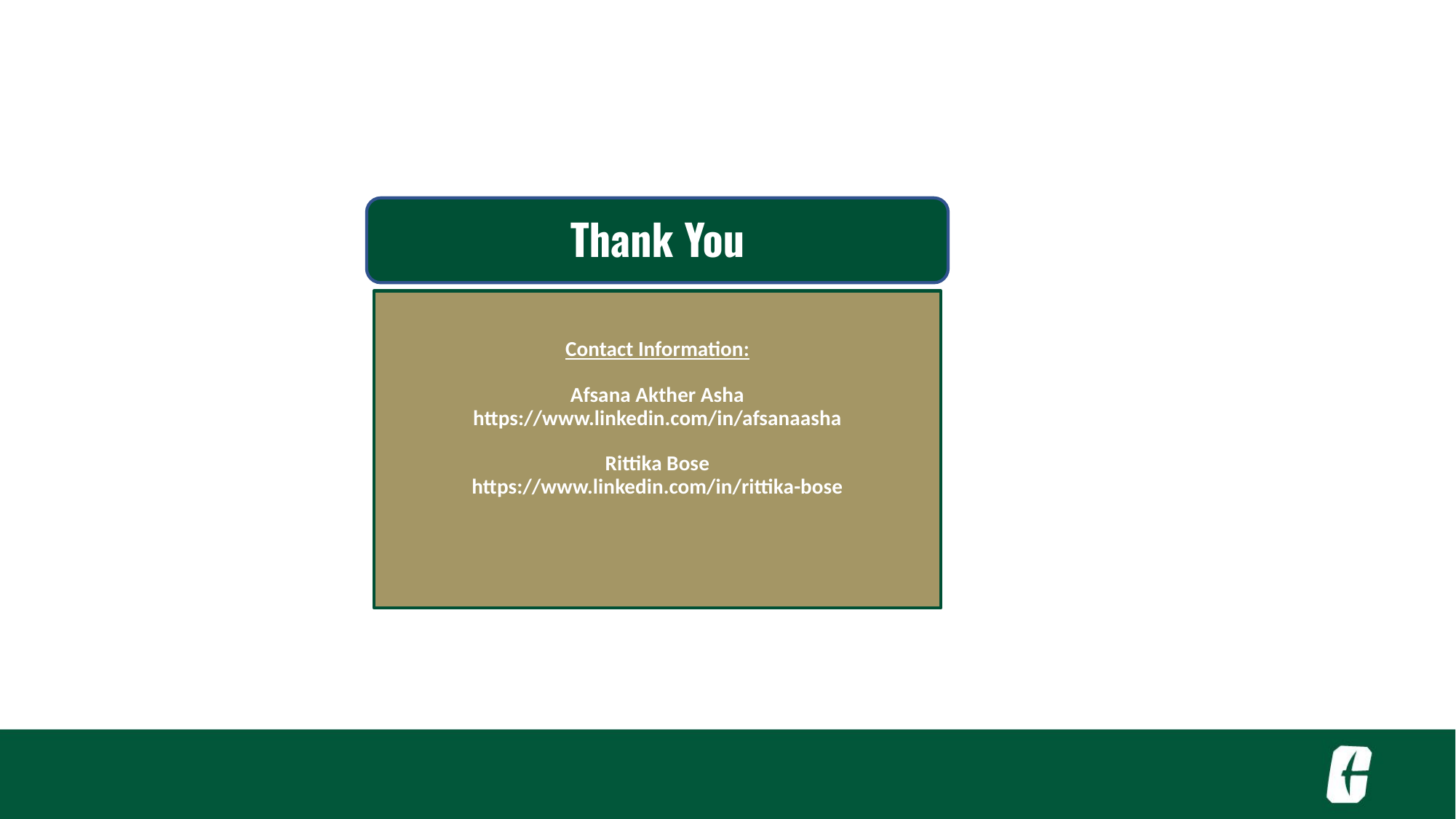

Thank You

Contact Information:

Afsana Akther Asha
https://www.linkedin.com/in/afsanaasha

Rittika Bose
https://www.linkedin.com/in/rittika-bose